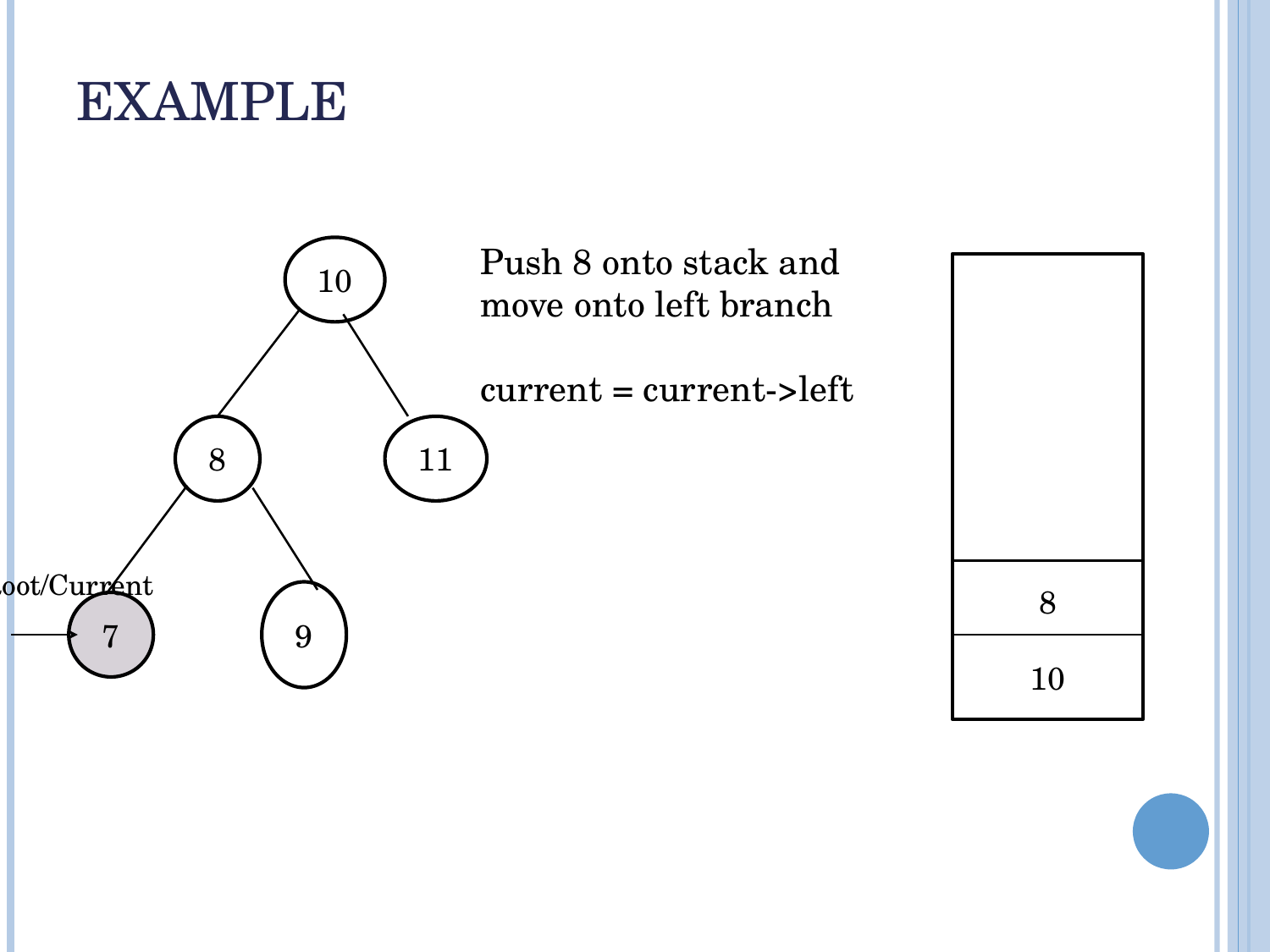

# Example
Push 8 onto stack and move onto left branch

current = current->left
10

8

10
8
11
Root/Current
9
7